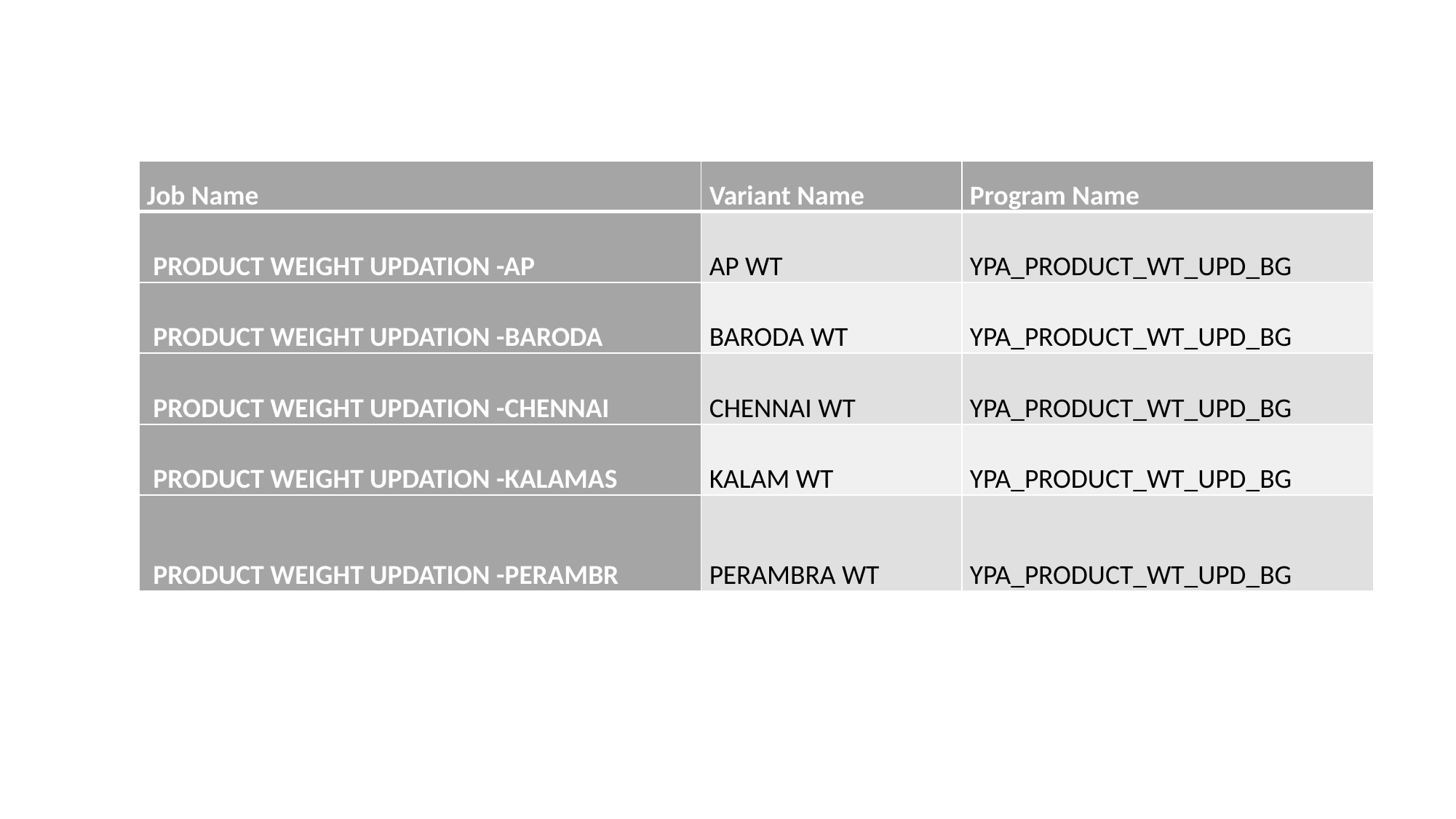

| Job Name | Variant Name | Program Name |
| --- | --- | --- |
| PRODUCT WEIGHT UPDATION -AP | AP WT | YPA\_PRODUCT\_WT\_UPD\_BG |
| PRODUCT WEIGHT UPDATION -BARODA | BARODA WT | YPA\_PRODUCT\_WT\_UPD\_BG |
| PRODUCT WEIGHT UPDATION -CHENNAI | CHENNAI WT | YPA\_PRODUCT\_WT\_UPD\_BG |
| PRODUCT WEIGHT UPDATION -KALAMAS | KALAM WT | YPA\_PRODUCT\_WT\_UPD\_BG |
| PRODUCT WEIGHT UPDATION -PERAMBR | PERAMBRA WT | YPA\_PRODUCT\_WT\_UPD\_BG |